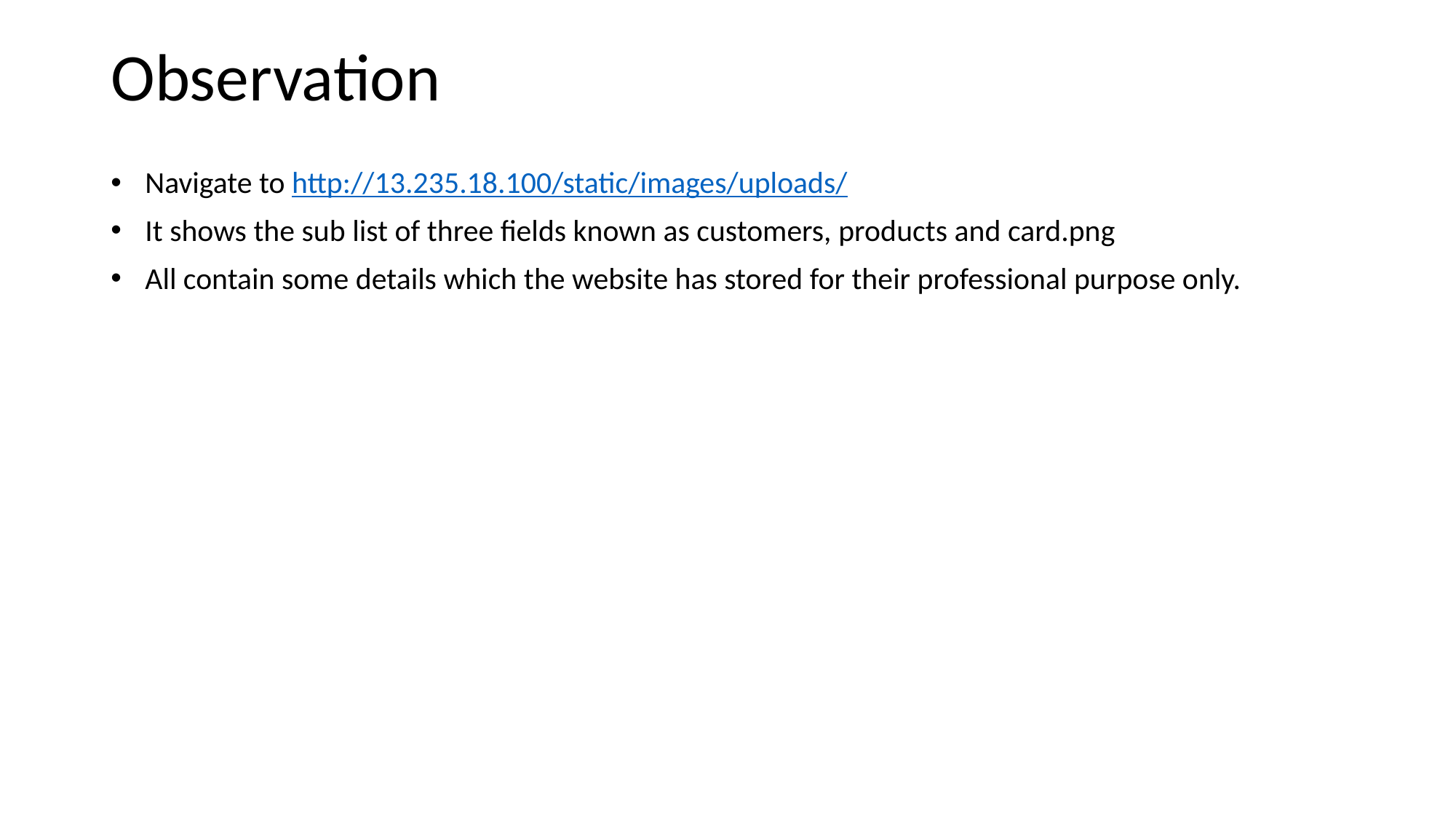

# Observation
Navigate to http://13.235.18.100/static/images/uploads/
It shows the sub list of three fields known as customers, products and card.png
All contain some details which the website has stored for their professional purpose only.